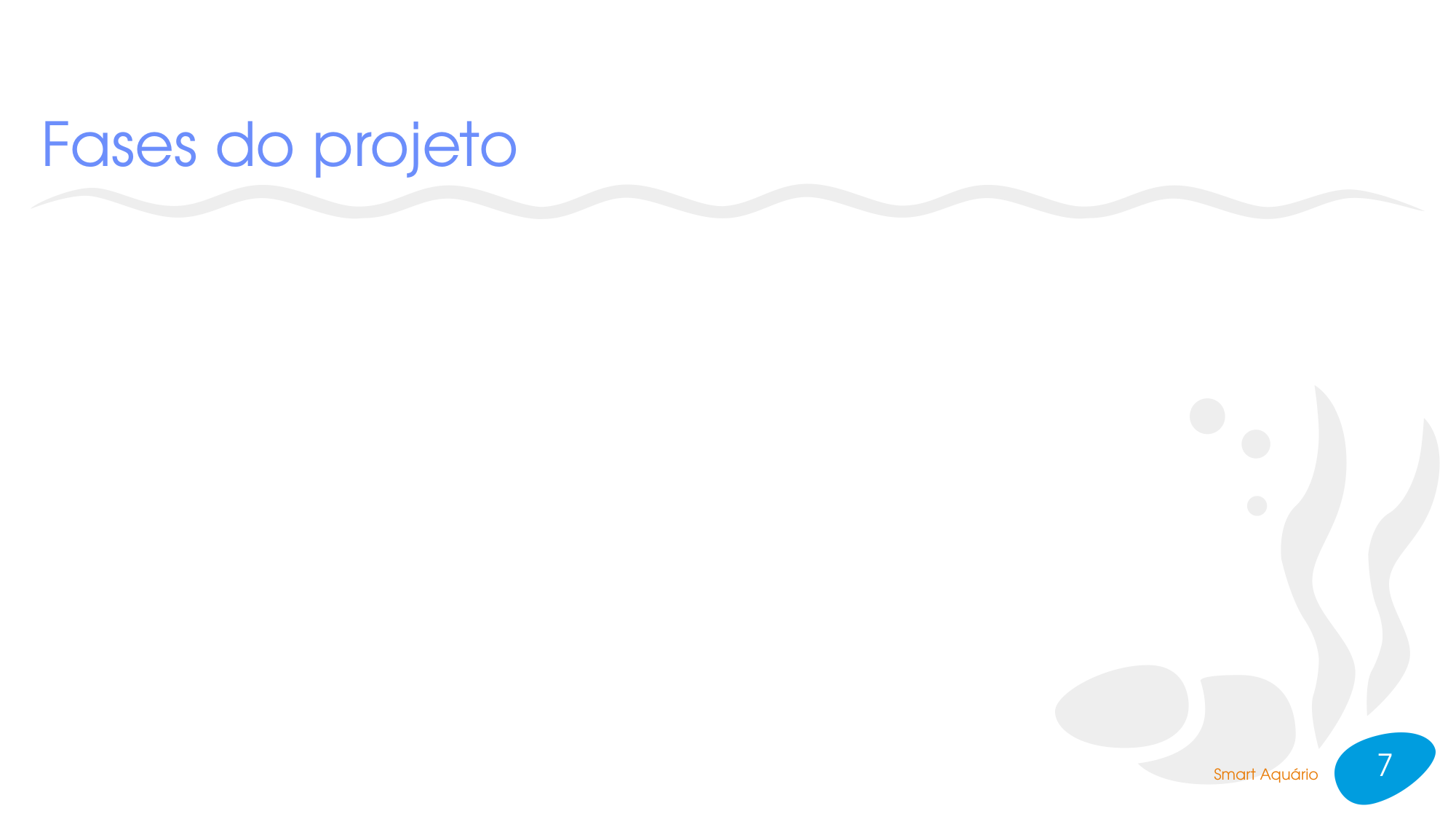

# Fases do projeto
Fase 1: Escolha do projeto, sensores e atuadores. Plano de ação e divisão de atividades.
Fase 2: Arquitetura do projeto, testes iniciais nos componentes, montagem inicial da parte eletrônica, escolha do broker, simulação do esquema elétrico e inicio do desenvolvimento do firmware.
Fase 3: Modelagem alimentador 3D,  testes de comunicação dos componentes eletrônicos com o firmware desenvolvido, desenvolvimento do aplicativo e testes de comunicação entre broker, aplicativo e componentes.
Fase 4: Desenvolvimento do protótipo de suporte do hardware do aquário, montagem final da parte eletrônica, testes finais de comunicação entre a Raspberry Pi 3 e o aplicativo, finalização do github e da documentação do projeto.
7
Smart Aquário